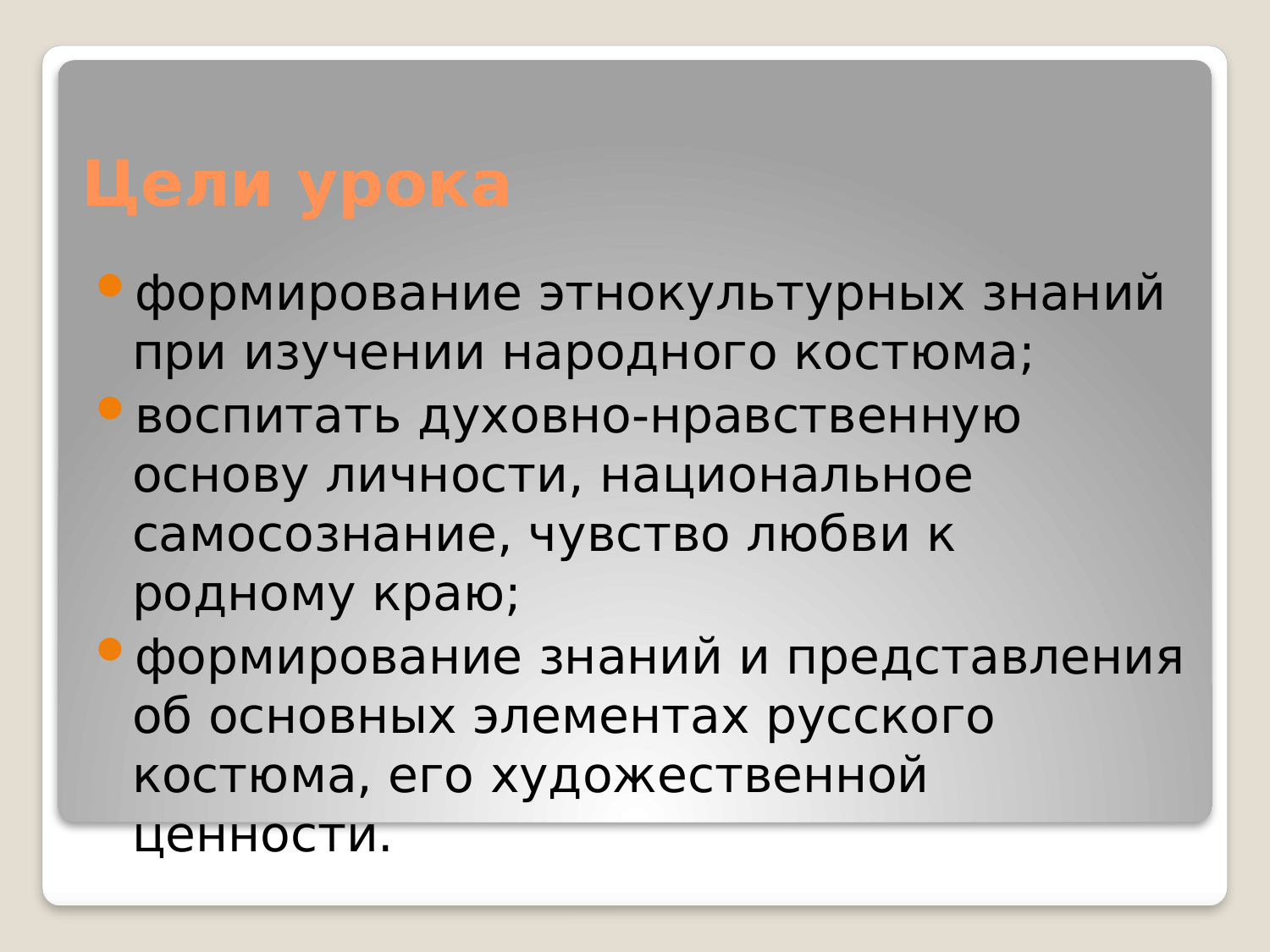

# Цели урока
формирование этнокультурных знаний при изучении народного костюма;
воспитать духовно-нравственную основу личности, национальное самосознание, чувство любви к родному краю;
формирование знаний и представления об основных элементах русского костюма, его художественной ценности.